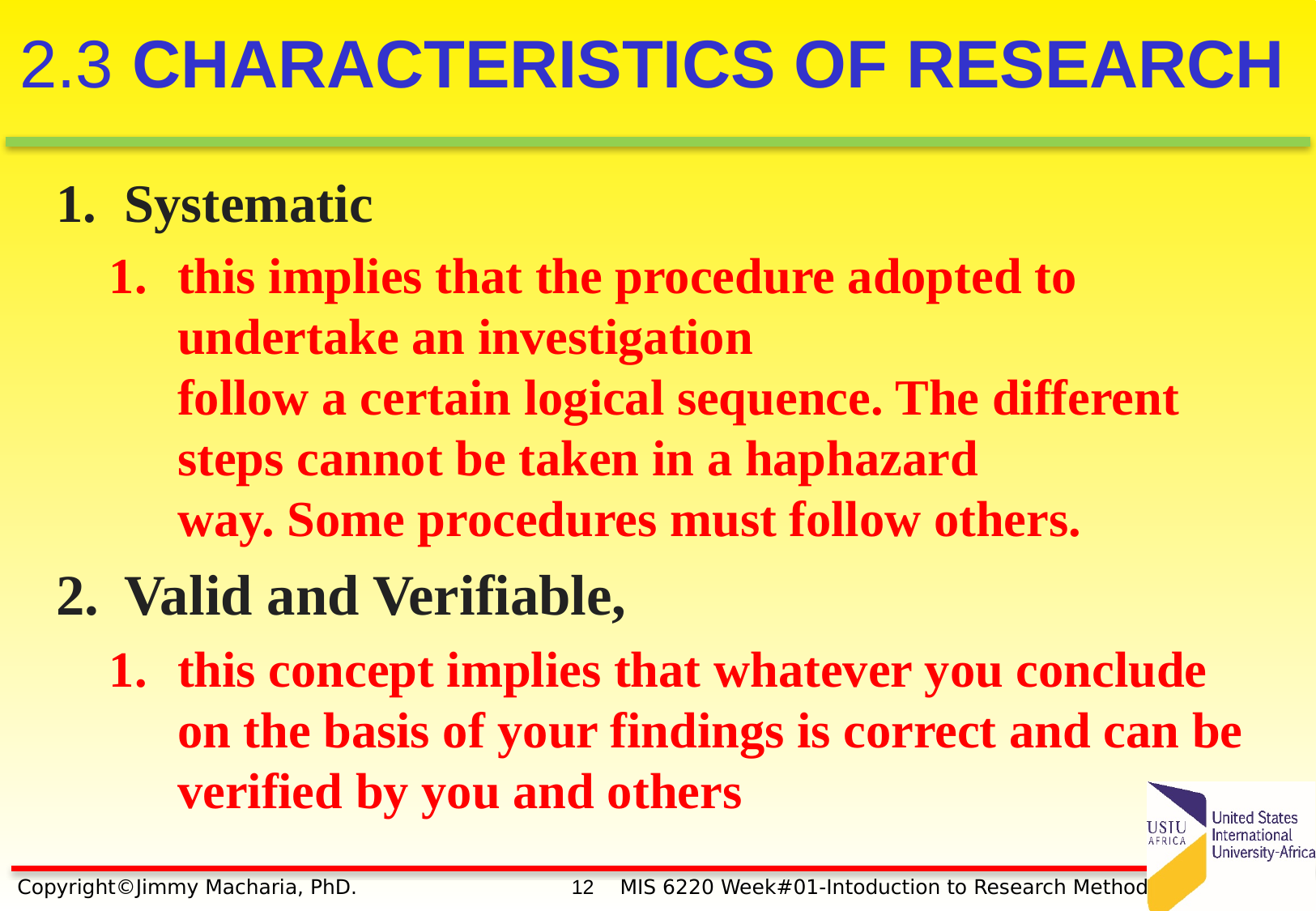

# 2.3 CHARACTERISTICS OF RESEARCH
Systematic
this implies that the procedure adopted to undertake an investigation
follow a certain logical sequence. The different steps cannot be taken in a haphazard
way. Some procedures must follow others.
Valid and Verifiable,
this concept implies that whatever you conclude on the basis of your findings is correct and can be verified by you and others